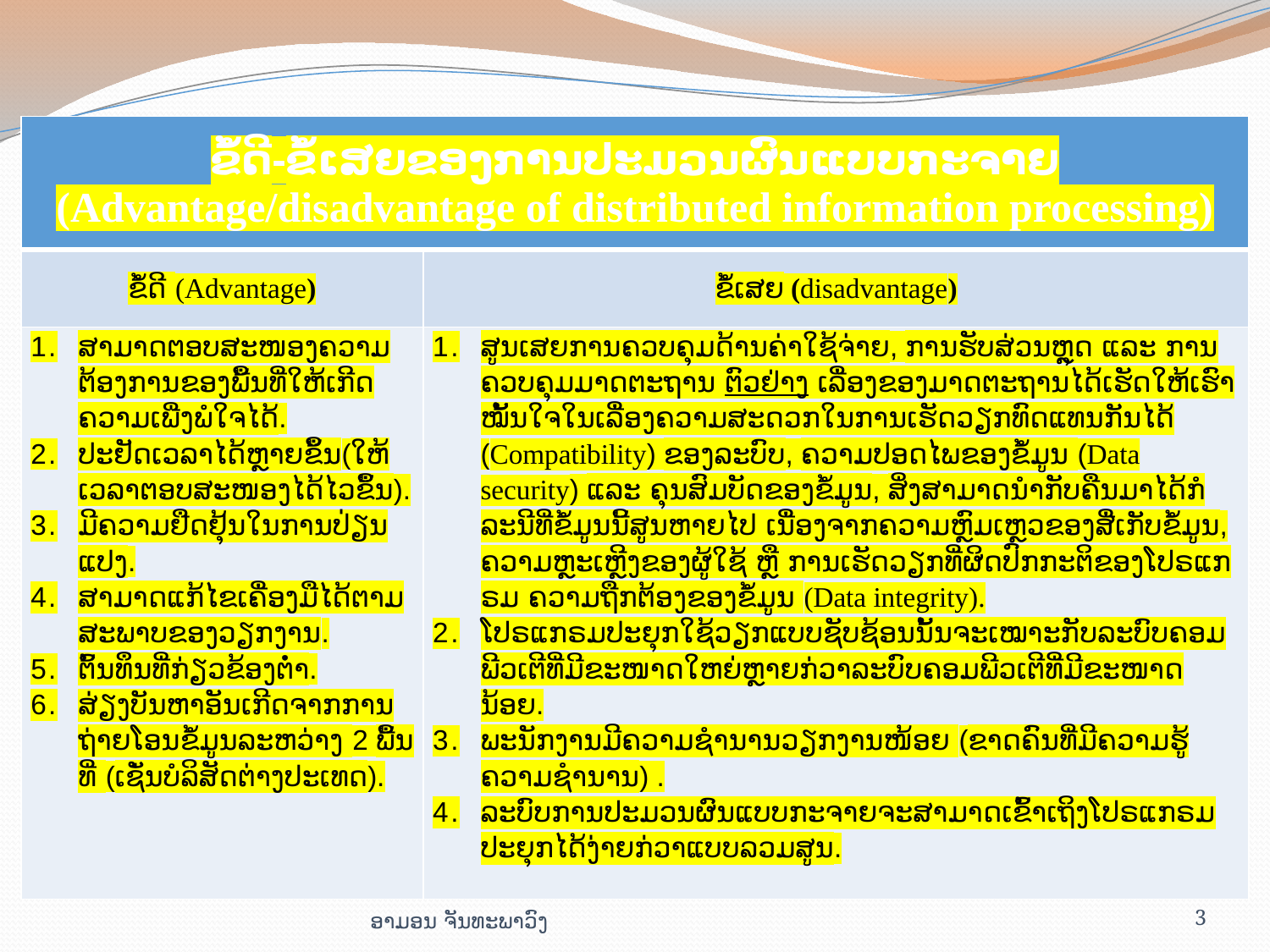

| ຂໍ້​ດີ​​-​ຂໍ້ເສຍ​ຂອງ​ການ​ປະ​ມວນ​ຜົນ​ແບບ​ກະ​ຈ​າຍ (Advantage/disadvantage of distributed information processing) |  |
| --- | --- |
| ຂໍ້​ດີ (Advantage) | ​ຂໍ້​ເສຍ (disadvantage) |
| ສາ​ມາດ​ຕອບ​ສະ​ໜອງ​ຄວາມ​ຕ້ອງ​ການ​ຂອງ​ພື້ນ​ທີ່ໃຫ້​ເກີດ​ຄວາມ​ເພີ່ງ​ພໍ​ໃຈ​ໄດ້. ປະ​ຢັດ​ເວ​ລາ​ໄດ້​ຫຼາຍ​ຂຶ້ນ(ໃຫ້​ເວ​ລາ​ຕອບ​ສະ​ໜອງ​ໄດ້​ໄວ​ຂຶ້ນ). ມີ​ຄວາມ​ຢືດ​ຢຸ້ນ​ໃນ​ການ​ປ່ຽນ​ແປງ. ສາ​ມາດ​ແກ້​ໄຂ​ເຄື່ອງ​ມື​ໄດ້​ຕາມ​ສະ​ພາບ​ຂອງວຽກ​ງານ. ຕົ້ນ​ທຶນ​ທີ່​ກ່ຽວ​ຂ້ອງ​​ຕ່ຳ. ສ່ຽງ​ບັນ​ຫາ​ອັນ​ເກີດ​ຈາກ​ການ​ຖ່າຍ​ໂອນ​ຂໍ້​ມູນ​ລະ​ຫວ່າງ 2 ພື້ນ​ທີ່ (ເຊັ່ນ​ບໍ​ລິ​ສັດ​ຕ່າງ​ປະ​ເທດ). | ສູນ​ເສຍ​ການ​ຄວບ​ຄຸມ​ດ້ານ​ຄ່າ​ໃຊ້​ຈ່າຍ, ການ​ຮັບ​ສ່ວນຫຼຸດ ແລະ ​ການ​ຄວບ​ຄຸມ​ມາດຕະ​ຖານ ຕົວ​ຢ່າງ ເລື່ອງຂອງມາດ​ຕະ​ຖານໄດ້​ເຮັດ​ໃຫ້​ເຮົາ​ໝັ້ນ​ໃຈ​ໃນ​ເລື່ອງ​ຄວາມ​ສະ​ດວກ​ໃນ​ການ​ເຮັດ​ວຽກ​ທົດ​ແທນ​ກັນ​ໄດ້ (Compatibility) ຂອງ​ລະ​ບົບ​, ຄວາມ​ປອດ​ໄພ​ຂອງ​ຂໍ້​ມູນ (Data security) ແລະ ຄຸນ​ສົມ​ບັດ​ຂອງຂໍ້​ມູນ, ສິ່ງ​ສາ​ມາດ​ນຳ​ກັບ​ຄືນ​ມາ​ໄດ້ກໍ​ລະ​ນີ​ທີ່ຂໍ້​ມູນນີ້​ສູນ​ຫາຍ​ໄປ ເນື່ອງ​ຈາກ​ຄວາມ​ຫຼົມ​ເຫຼວ​ຂອງ​ສື່ເກັບ​ຂໍ້​ມູນ, ຄວາມ​ຫຼະ​ເຫຼີງ​ຂອງ​ຜູ້​ໃຊ້ ຫຼື ການ​ເຮັດ​ວຽກ​ທີ່​ຜິດ​ປົກ​ກະ​ຕິ​ຂອງ​ໂປ​ຣ​ແກ​ຣມ ຄວາມ​ຖືກ​ຕ້ອງ​ຂອງຂໍ້​ມູນ (Data integrity). ໂປ​ຣ​ແກ​ຣມ​ປະ​ຍຸກ​ໃຊ້​ວຽກ​ແບບ​ຊັບ​ຊ້ອນ​ນັ້ນ​ຈະ​ເໝາະ​ກັບລະ​ບົບ​ຄອມ​ພີວ​ເຕີທີ່​ມີ​ຂະ​ໜາດ​ໃຫຍ່​ຫຼາຍ​ກ່​ວາລະ​ບົບ​ຄອມ​ພີວ​ເຕີທີ່​ມີ​ຂະ​ໜາດນ້ອຍ. ພະ​ນັກ​ງານ​ມີ​ຄວາມ​ຊຳ​ນານ​ວຽກ​ງານ​ໜ້ອຍ (ຂາດ​ຄົນ​ທີ່​ມີ​ຄວາມ​ຮູ້​ຄວາມ​ຊຳ​ນານ) . ລະ​ບົບ​ການ​ປະ​ມວນ​ຜົນ​ແບບ​ກະ​ຈາຍ​ຈະ​ສາ​ມາດ​ເຂົ້າ​ເຖິງ​ໂປ​ຣ​ແກ​ຣມ​ປະ​ຍຸກ​ໄດ້​ງ່າຍ​ກ່​ວາ​ແບບ​ລວມ​ສູນ. |
ອາມອນ ຈັນທະພາວົງ
3